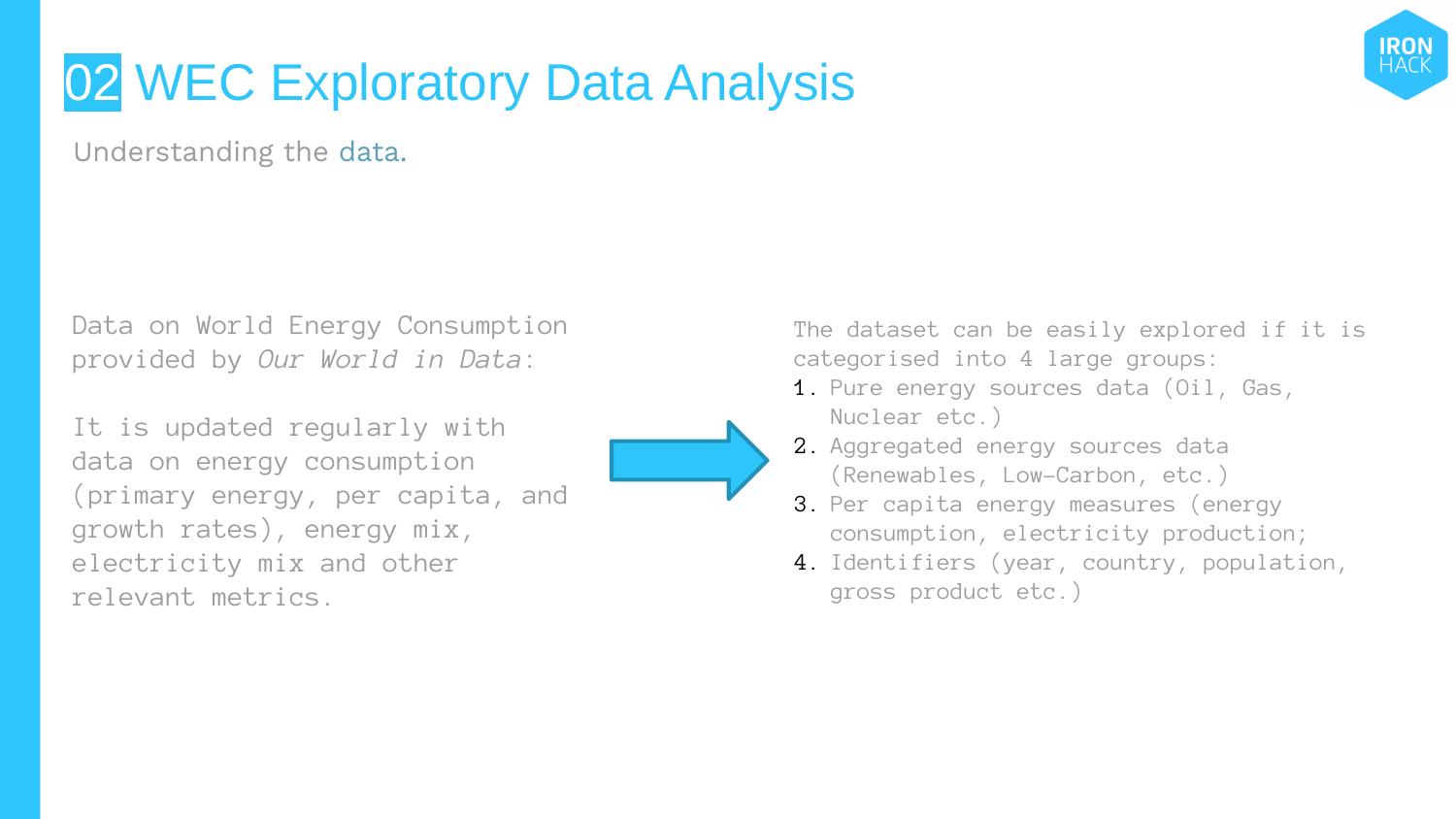

# 02 WEC Exploratory Data Analysis
Understanding the data.
Data on World Energy Consumption provided by Our World in Data:

It is updated regularly with data on energy consumption (primary energy, per capita, and growth rates), energy mix, electricity mix and other relevant metrics.
The dataset can be easily explored if it is categorised into 4 large groups:
Pure energy sources data (Oil, Gas, Nuclear etc.)
Aggregated energy sources data (Renewables, Low-Carbon, etc.)
Per capita energy measures (energy consumption, electricity production;
Identifiers (year, country, population, gross product etc.)